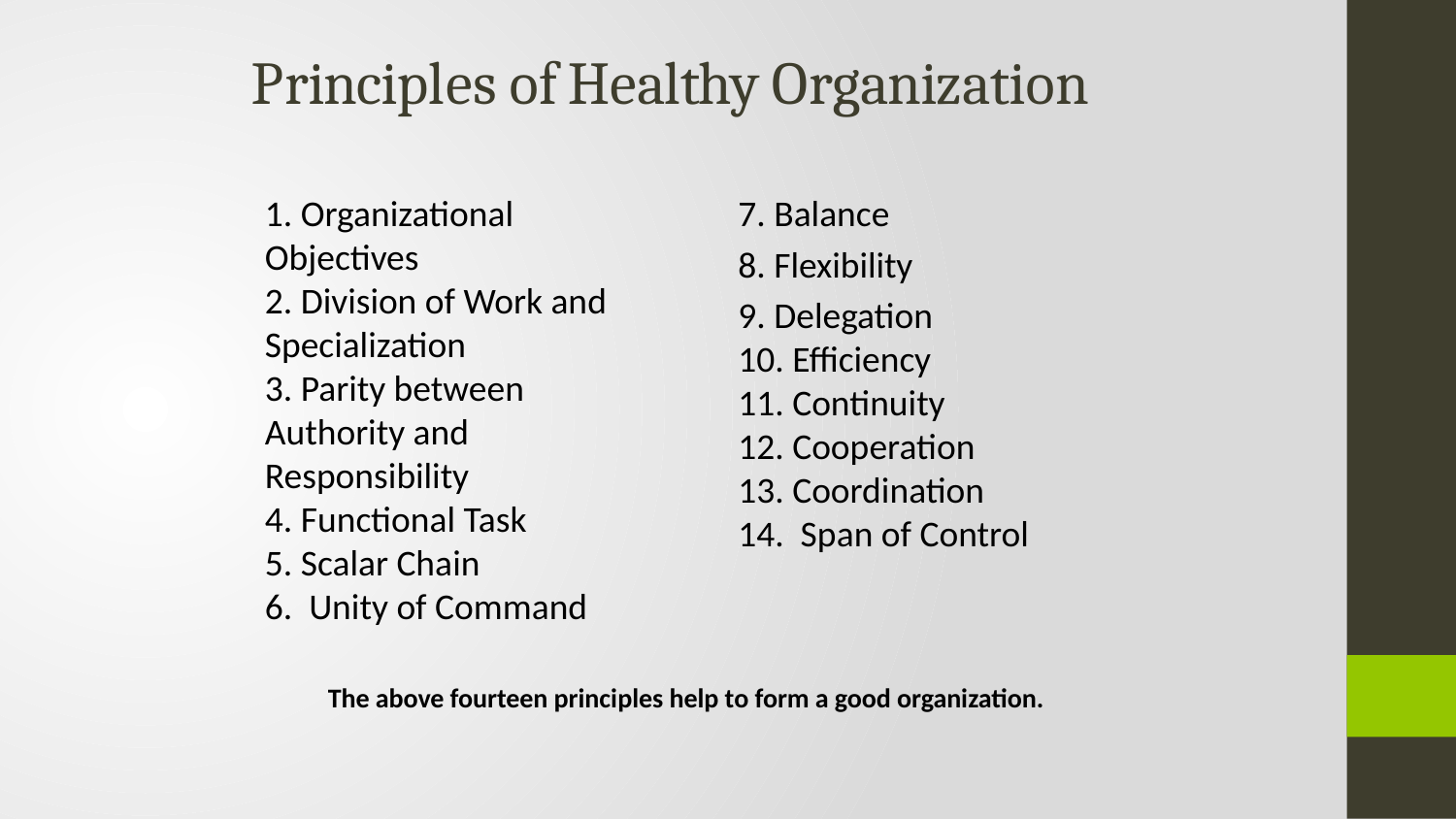

# Principles of Healthy Organization
1. Organizational Objectives
2. Division of Work and Specialization
3. Parity between Authority and Responsibility
4. Functional Task
5. Scalar Chain
6.  Unity of Command
7. Balance
8. Flexibility
9. Delegation
10. Efficiency
11. Continuity
12. Cooperation
13. Coordination
14.  Span of Control
The above fourteen principles help to form a good organization.